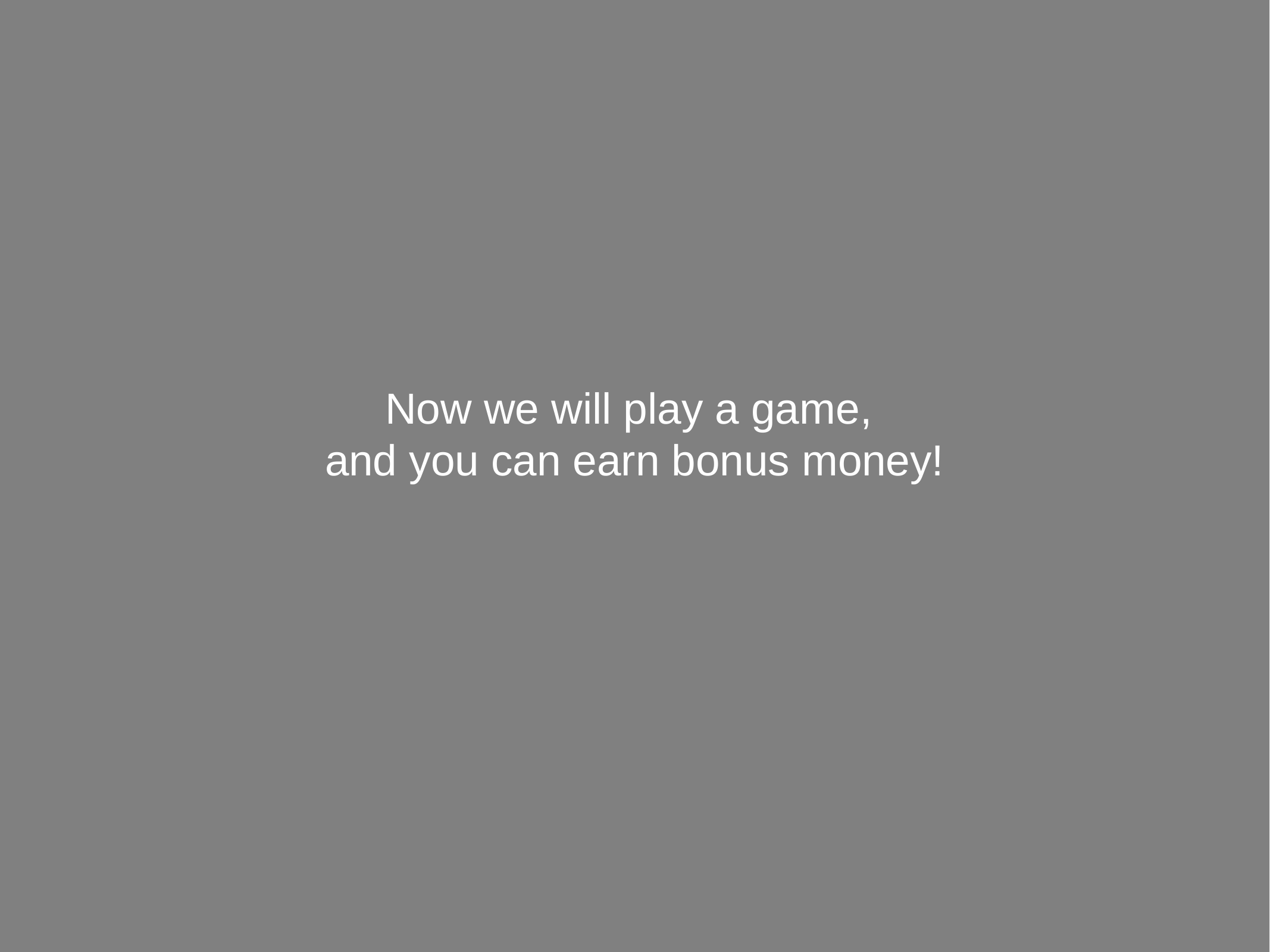

Now we will play a game,
and you can earn bonus money!